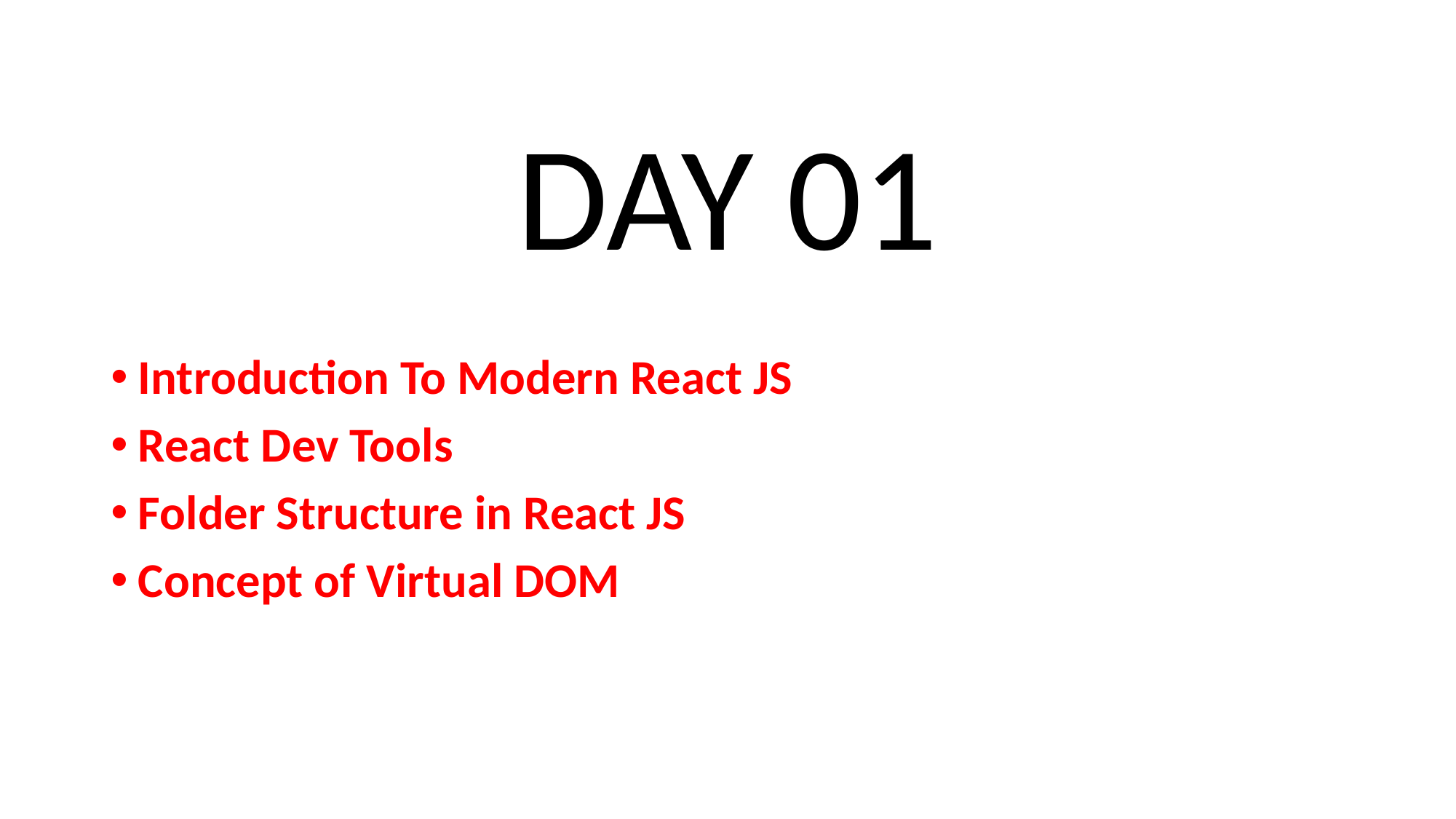

# DAY 01
Introduction To Modern React JS
React Dev Tools
Folder Structure in React JS
Concept of Virtual DOM